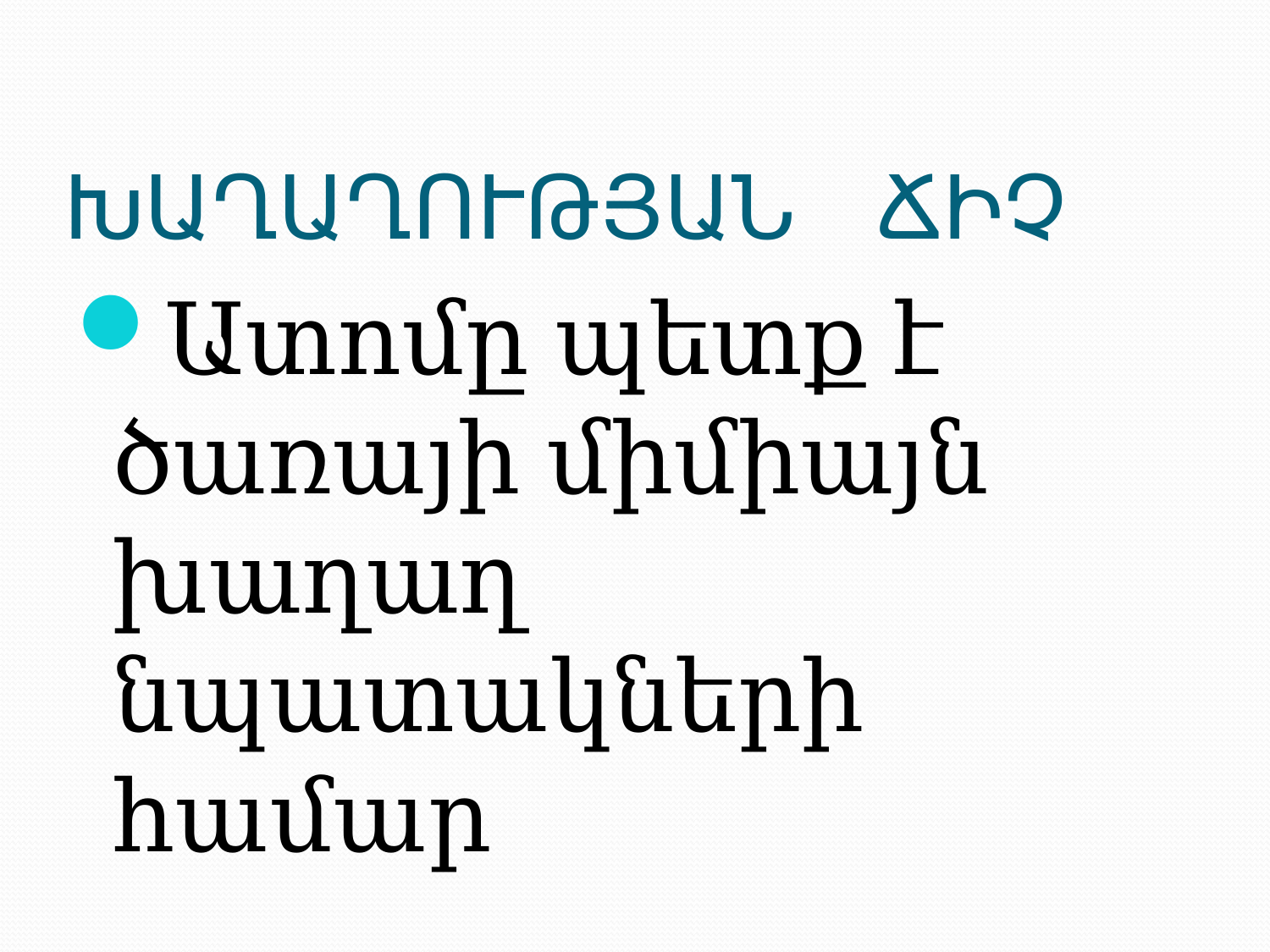

# ԽԱՂԱՂՈՒԹՅԱՆ    ՃԻՉ
Ատոմը պետք է ծառայի միմիայն խաղաղ նպատակների համար